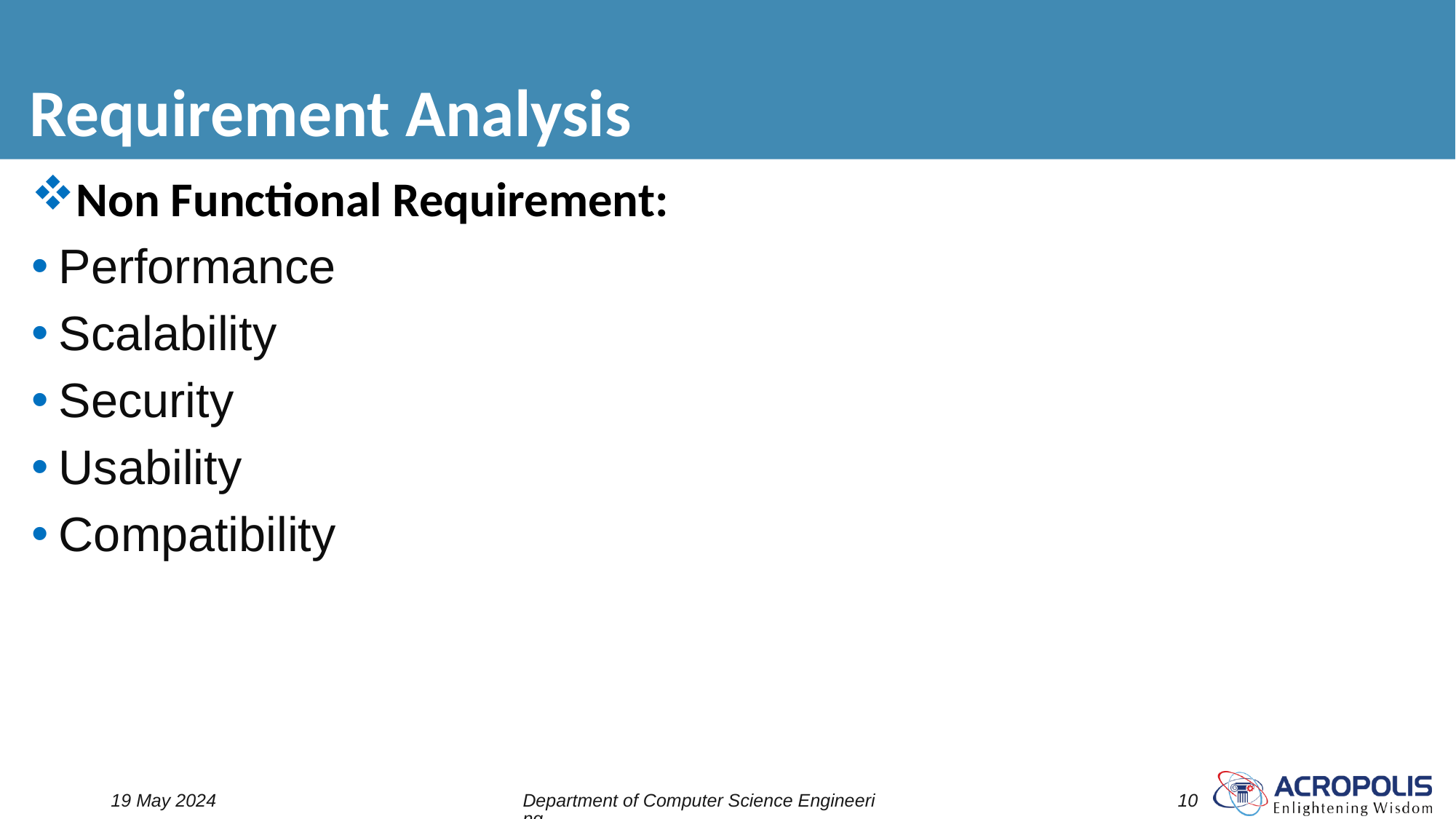

# Requirement Analysis
Non Functional Requirement:
Performance
Scalability
Security
Usability
Compatibility
19 May 2024
Department of Computer Science Engineering
10